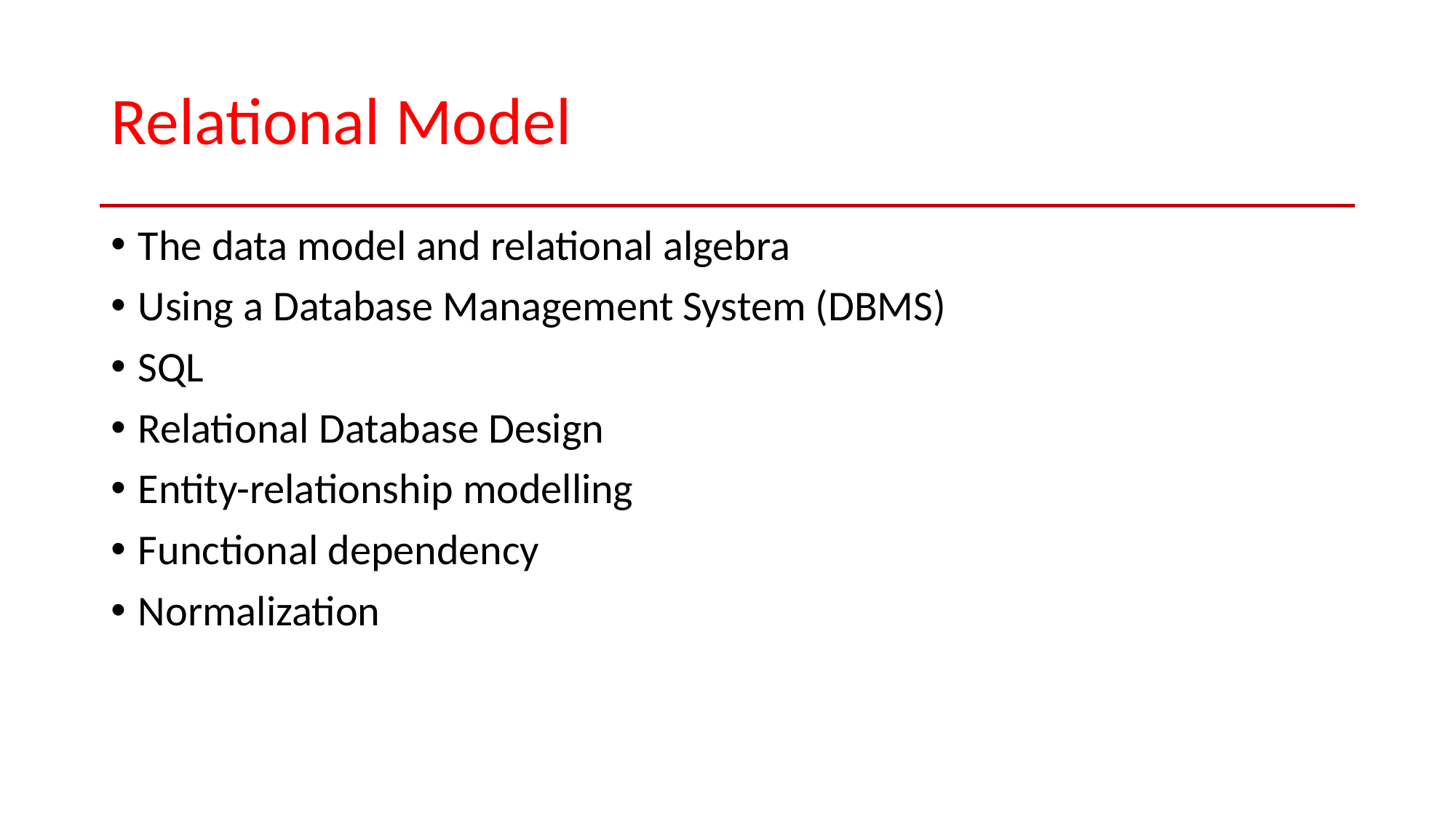

# Relational Model
The data model and relational algebra
Using a Database Management System (DBMS)
SQL
Relational Database Design
Entity-relationship modelling
Functional dependency
Normalization